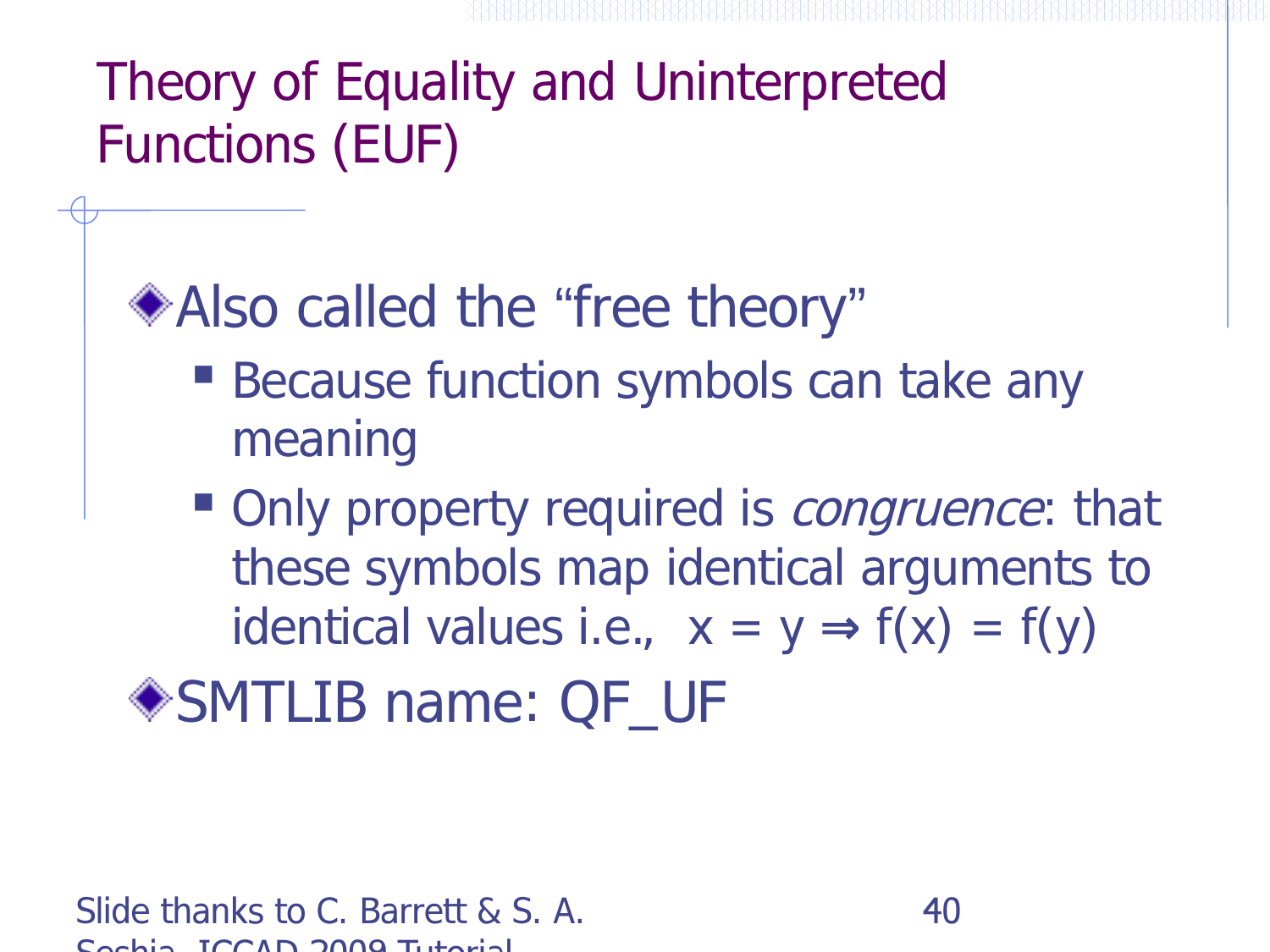

# Theory of Equality and Uninterpreted Functions (EUF)
Also called the “free theory”
Because function symbols can take any meaning
Only property required is congruence: that these symbols map identical arguments to identical values i.e.,  x = y ⇒ f(x) = f(y)
SMTLIB name: QF_UF

Slide thanks to C. Barrett & S. A. Seshia, ICCAD 2009 Tutorial

40